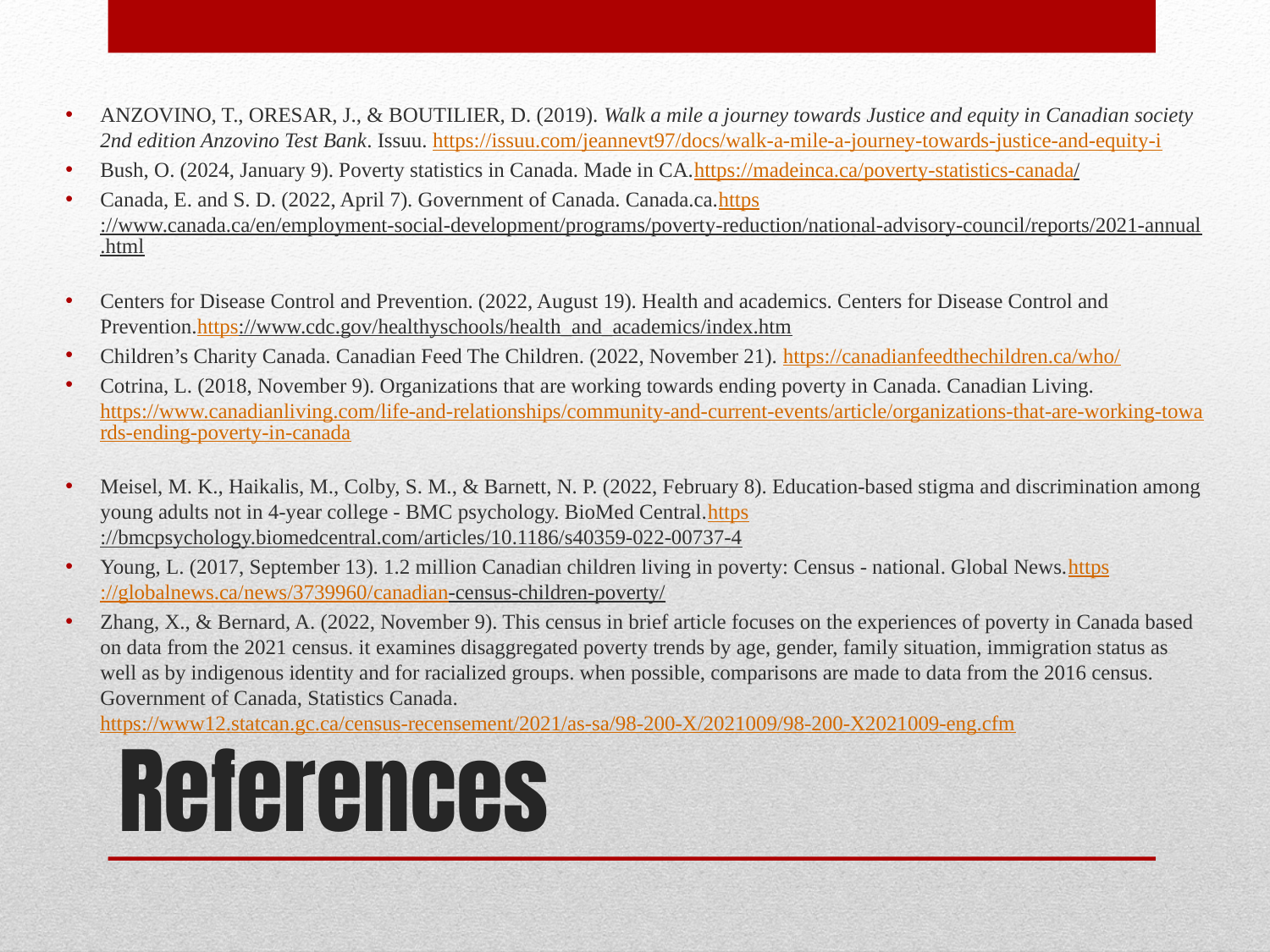

ANZOVINO, T., ORESAR, J., & BOUTILIER, D. (2019). Walk a mile a journey towards Justice and equity in Canadian society 2nd edition Anzovino Test Bank. Issuu. https://issuu.com/jeannevt97/docs/walk-a-mile-a-journey-towards-justice-and-equity-i
Bush, O. (2024, January 9). Poverty statistics in Canada. Made in CA.https://madeinca.ca/poverty-statistics-canada/
Canada, E. and S. D. (2022, April 7). Government of Canada. Canada.ca.https://www.canada.ca/en/employment-social-development/programs/poverty-reduction/national-advisory-council/reports/2021-annual.html
Centers for Disease Control and Prevention. (2022, August 19). Health and academics. Centers for Disease Control and Prevention.https://www.cdc.gov/healthyschools/health_and_academics/index.htm
Children’s Charity Canada. Canadian Feed The Children. (2022, November 21). https://canadianfeedthechildren.ca/who/
Cotrina, L. (2018, November 9). Organizations that are working towards ending poverty in Canada. Canadian Living. https://www.canadianliving.com/life-and-relationships/community-and-current-events/article/organizations-that-are-working-towards-ending-poverty-in-canada
Meisel, M. K., Haikalis, M., Colby, S. M., & Barnett, N. P. (2022, February 8). Education-based stigma and discrimination among young adults not in 4-year college - BMC psychology. BioMed Central.https://bmcpsychology.biomedcentral.com/articles/10.1186/s40359-022-00737-4
Young, L. (2017, September 13). 1.2 million Canadian children living in poverty: Census - national. Global News.https://globalnews.ca/news/3739960/canadian-census-children-poverty/
Zhang, X., & Bernard, A. (2022, November 9). This census in brief article focuses on the experiences of poverty in Canada based on data from the 2021 census. it examines disaggregated poverty trends by age, gender, family situation, immigration status as well as by indigenous identity and for racialized groups. when possible, comparisons are made to data from the 2016 census. Government of Canada, Statistics Canada. https://www12.statcan.gc.ca/census-recensement/2021/as-sa/98-200-X/2021009/98-200-X2021009-eng.cfm

# References